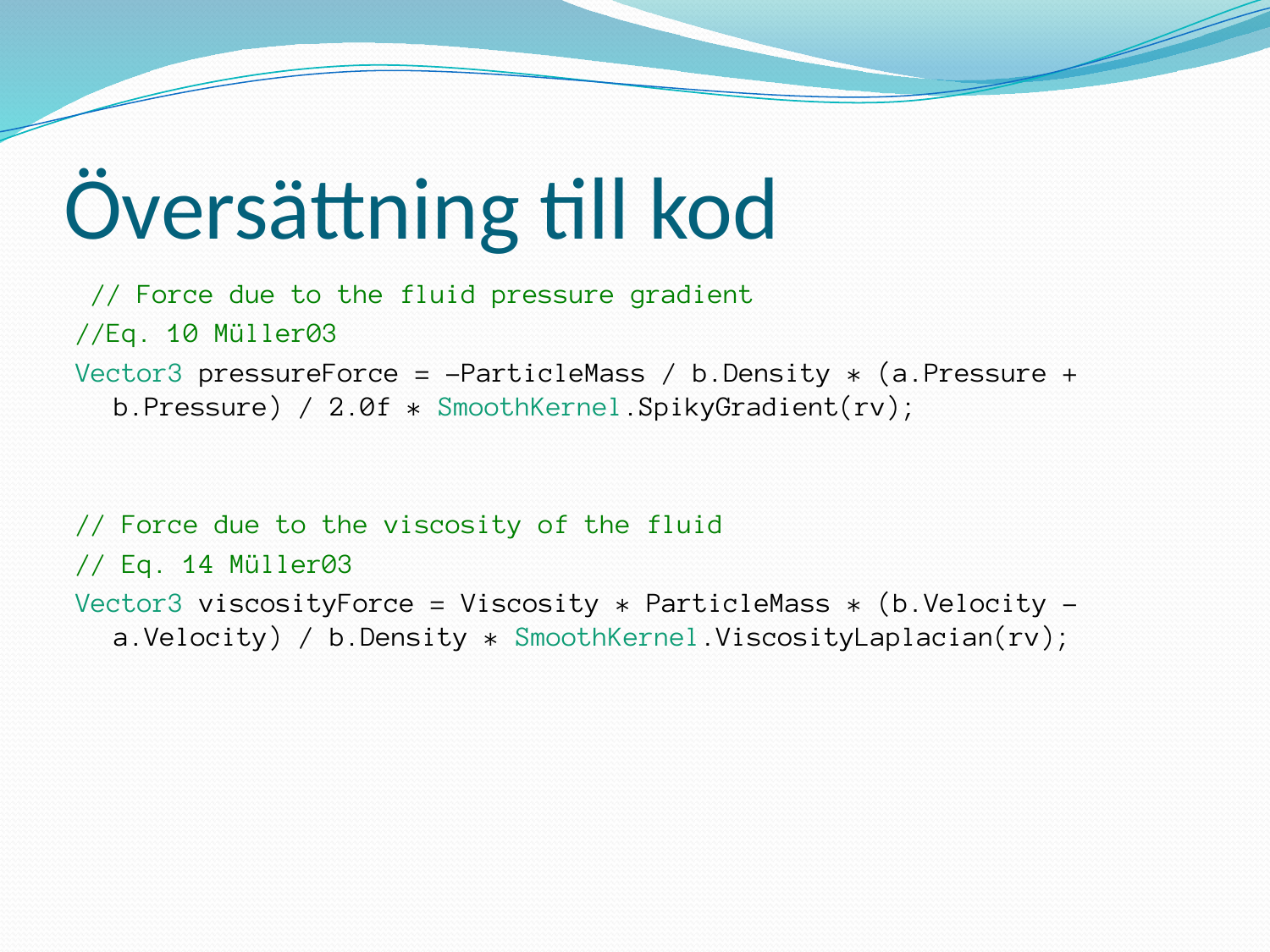

# Översättning till kod
 // Force due to the fluid pressure gradient
//Eq. 10 Müller03
Vector3 pressureForce = -ParticleMass / b.Density * (a.Pressure + b.Pressure) / 2.0f * SmoothKernel.SpikyGradient(rv);

// Force due to the viscosity of the fluid
// Eq. 14 Müller03
Vector3 viscosityForce = Viscosity * ParticleMass * (b.Velocity - a.Velocity) / b.Density * SmoothKernel.ViscosityLaplacian(rv);